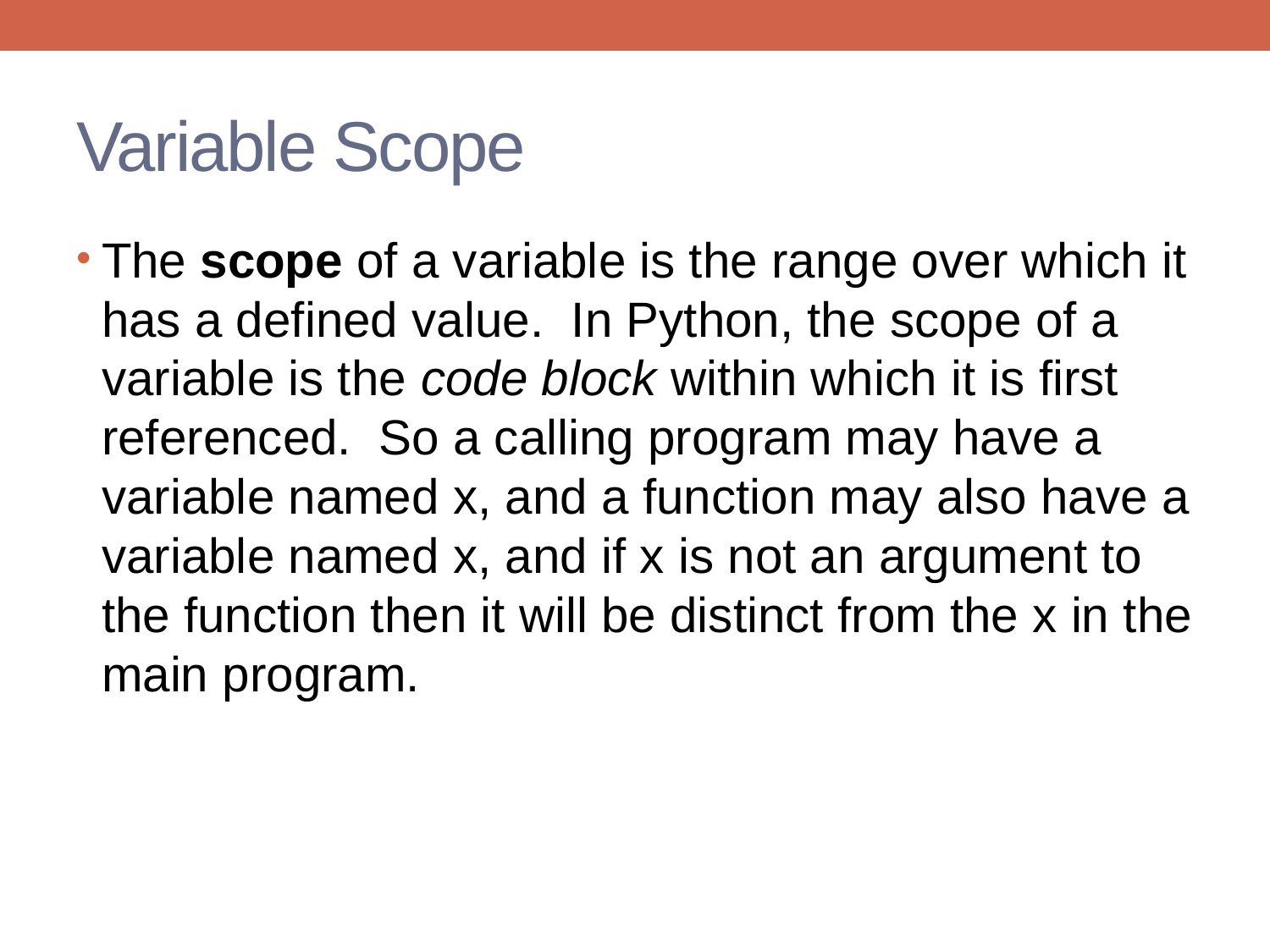

# Variable Scope
The scope of a variable is the range over which it has a defined value.  In Python, the scope of a variable is the code block within which it is first referenced.  So a calling program may have a variable named x, and a function may also have a variable named x, and if x is not an argument to the function then it will be distinct from the x in the main program.